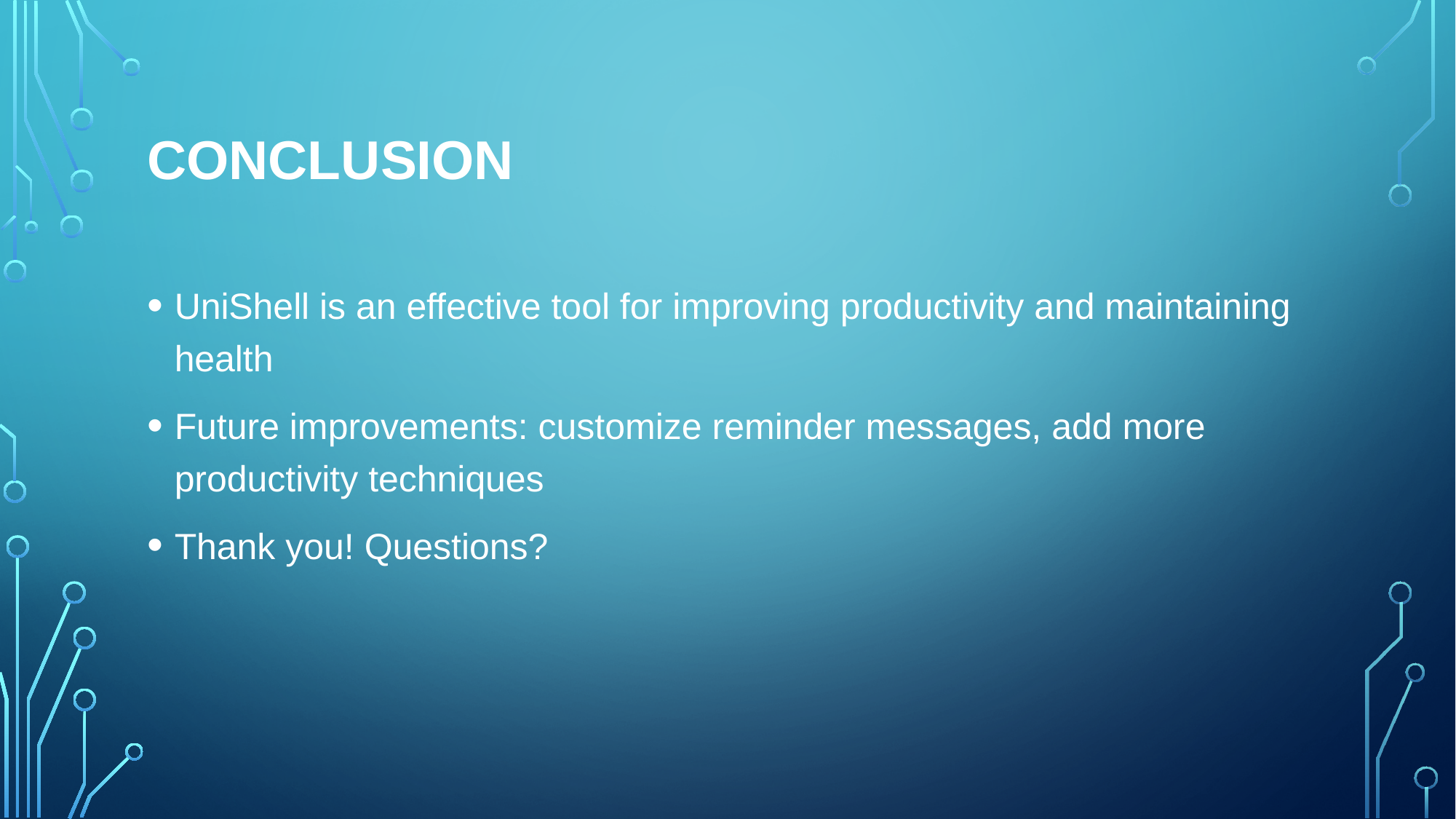

# CONCLUSION
UniShell is an effective tool for improving productivity and maintaining health
Future improvements: customize reminder messages, add more productivity techniques
Thank you! Questions?